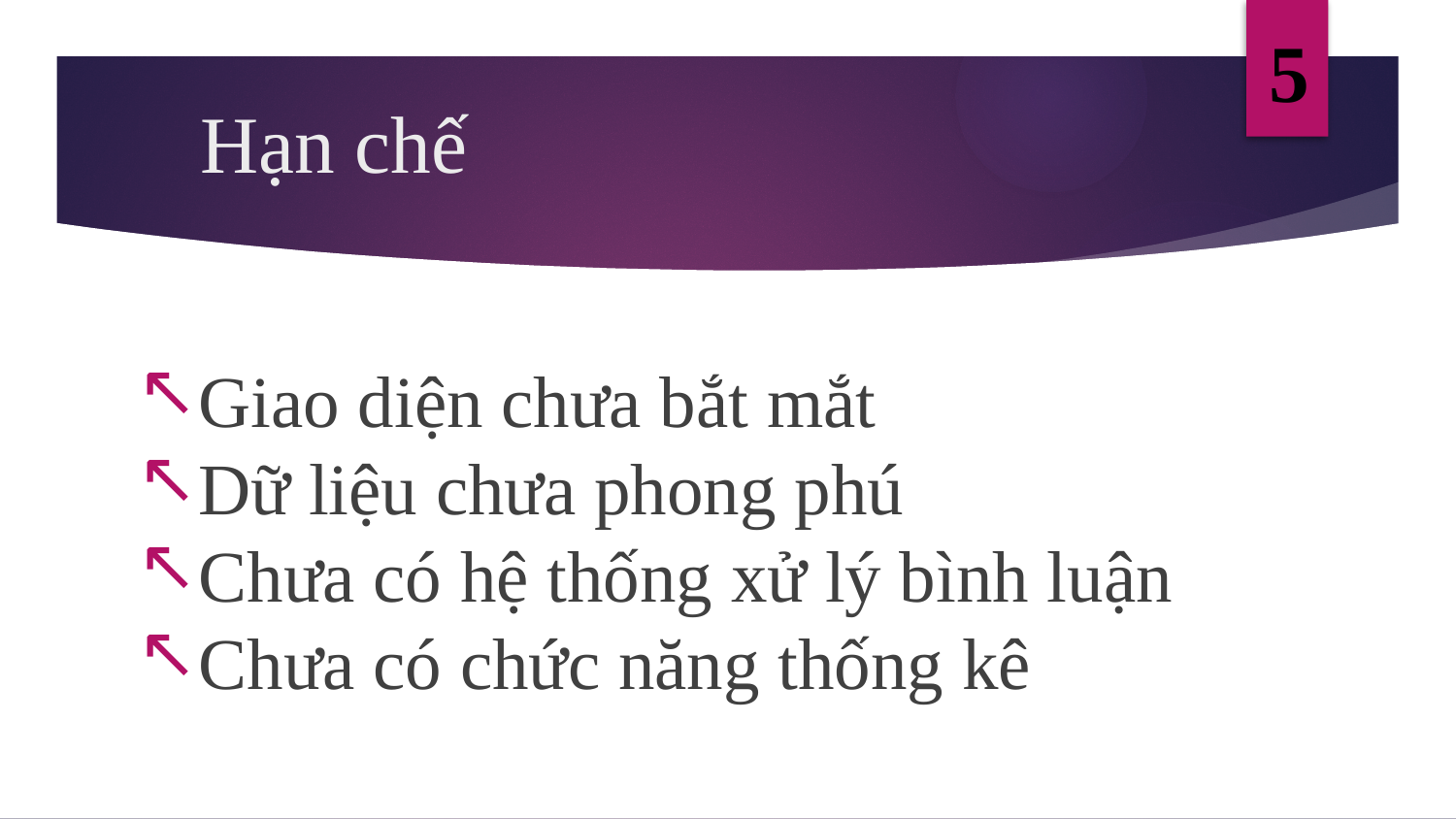

5
# Hạn chế
Giao diện chưa bắt mắt
Dữ liệu chưa phong phú
Chưa có hệ thống xử lý bình luận
Chưa có chức năng thống kê

16